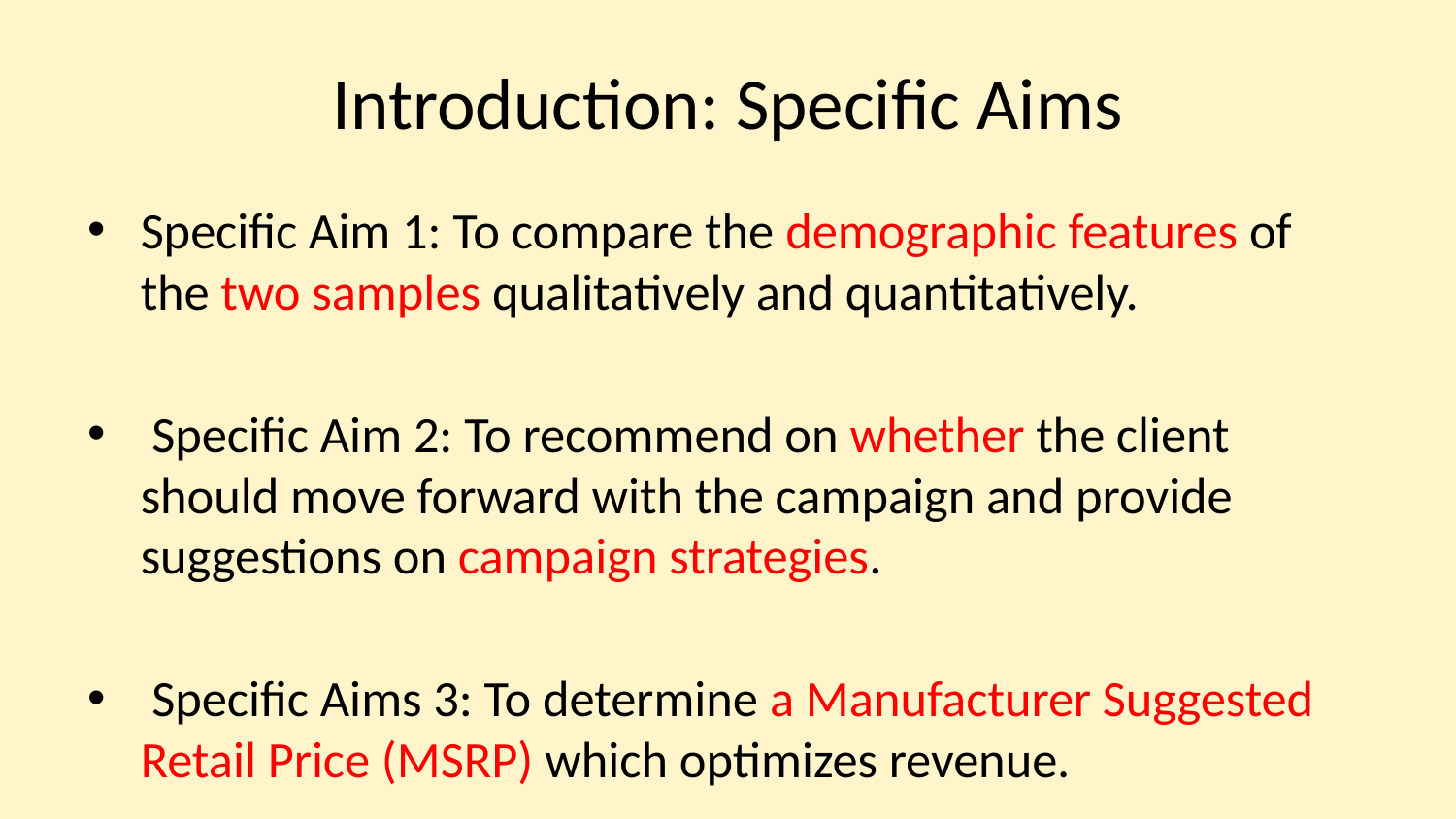

# Introduction: Specific Aims
Specific Aim 1: To compare the demographic features of the two samples qualitatively and quantitatively.

 Specific Aim 2: To recommend on whether the client should move forward with the campaign and provide suggestions on campaign strategies.

 Specific Aims 3: To determine a Manufacturer Suggested Retail Price (MSRP) which optimizes revenue.